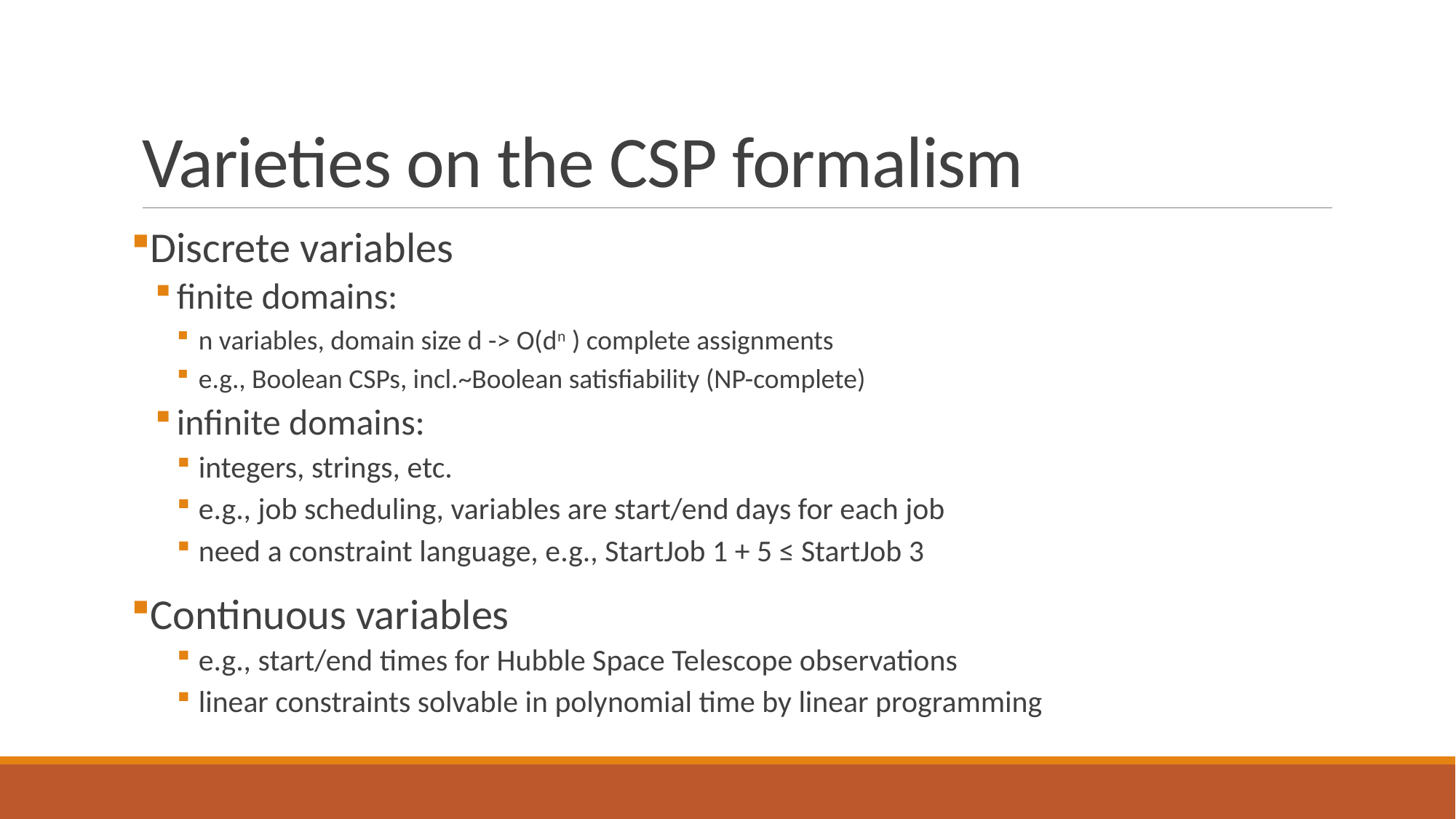

# Varieties on the CSP formalism
Discrete variables
finite domains:
n variables, domain size d -> O(dn ) complete assignments
e.g., Boolean CSPs, incl.~Boolean satisfiability (NP-complete)
infinite domains:
integers, strings, etc.
e.g., job scheduling, variables are start/end days for each job
need a constraint language, e.g., StartJob 1 + 5 ≤ StartJob 3
Continuous variables
e.g., start/end times for Hubble Space Telescope observations
linear constraints solvable in polynomial time by linear programming